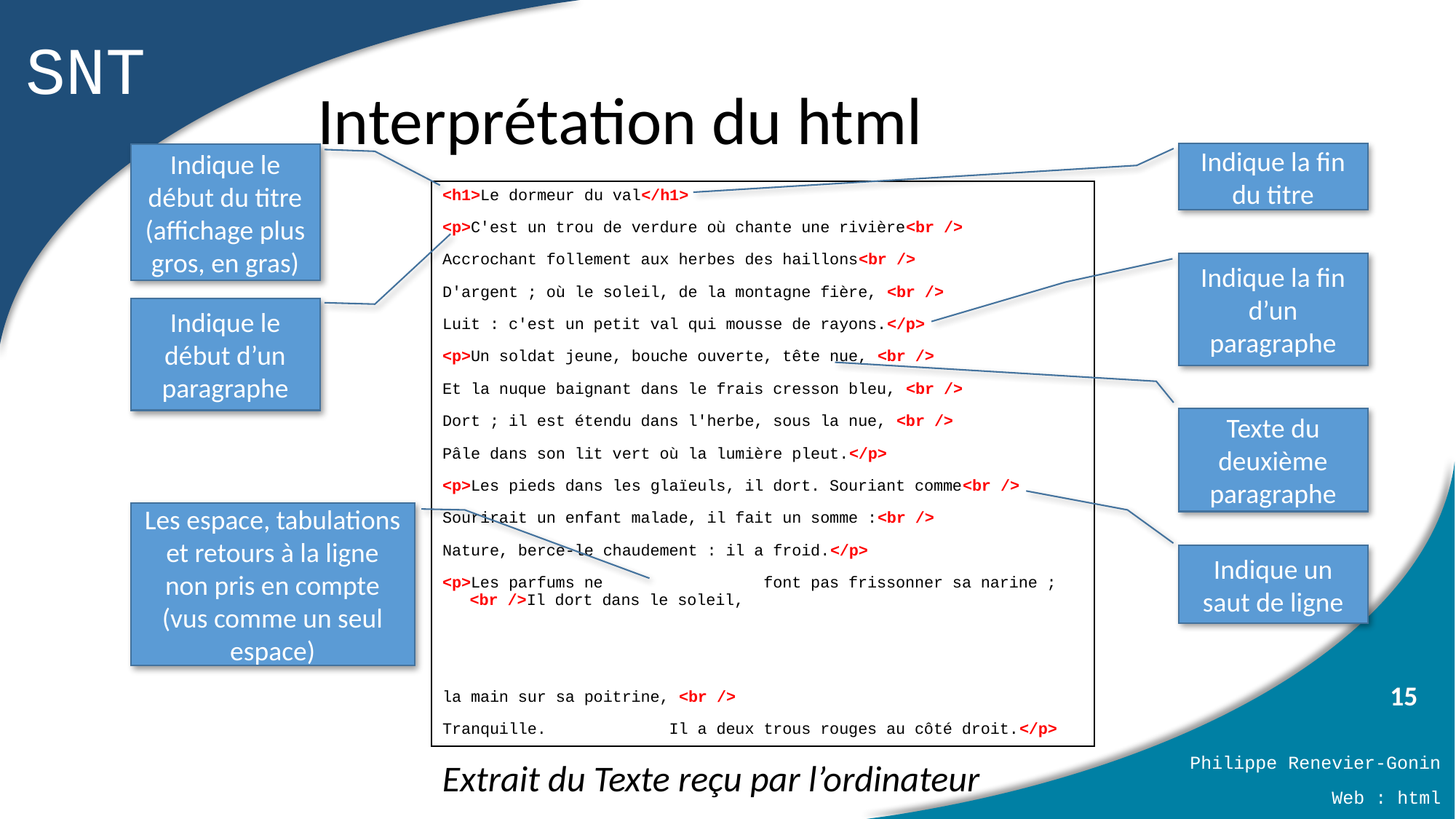

# Interprétation du html
Indique la fin du titre
Indique le début du titre
(affichage plus gros, en gras)
<h1>Le dormeur du val</h1>
<p>C'est un trou de verdure où chante une rivière<br />
Accrochant follement aux herbes des haillons<br />
D'argent ; où le soleil, de la montagne fière, <br />
Luit : c'est un petit val qui mousse de rayons.</p>
<p>Un soldat jeune, bouche ouverte, tête nue, <br />
Et la nuque baignant dans le frais cresson bleu, <br />
Dort ; il est étendu dans l'herbe, sous la nue, <br />
Pâle dans son lit vert où la lumière pleut.</p>
<p>Les pieds dans les glaïeuls, il dort. Souriant comme<br />
Sourirait un enfant malade, il fait un somme :<br />
Nature, berce-le chaudement : il a froid.</p>
<p>Les parfums ne                 font pas frissonner sa narine ; <br />Il dort dans le soleil,

la main sur sa poitrine, <br />
Tranquille.             Il a deux trous rouges au côté droit.</p>
Indique la fin d’un paragraphe
Indique le début d’un paragraphe
Texte du deuxième paragraphe
Les espace, tabulations et retours à la ligne non pris en compte (vus comme un seul espace)
Indique un saut de ligne
Extrait du Texte reçu par l’ordinateur